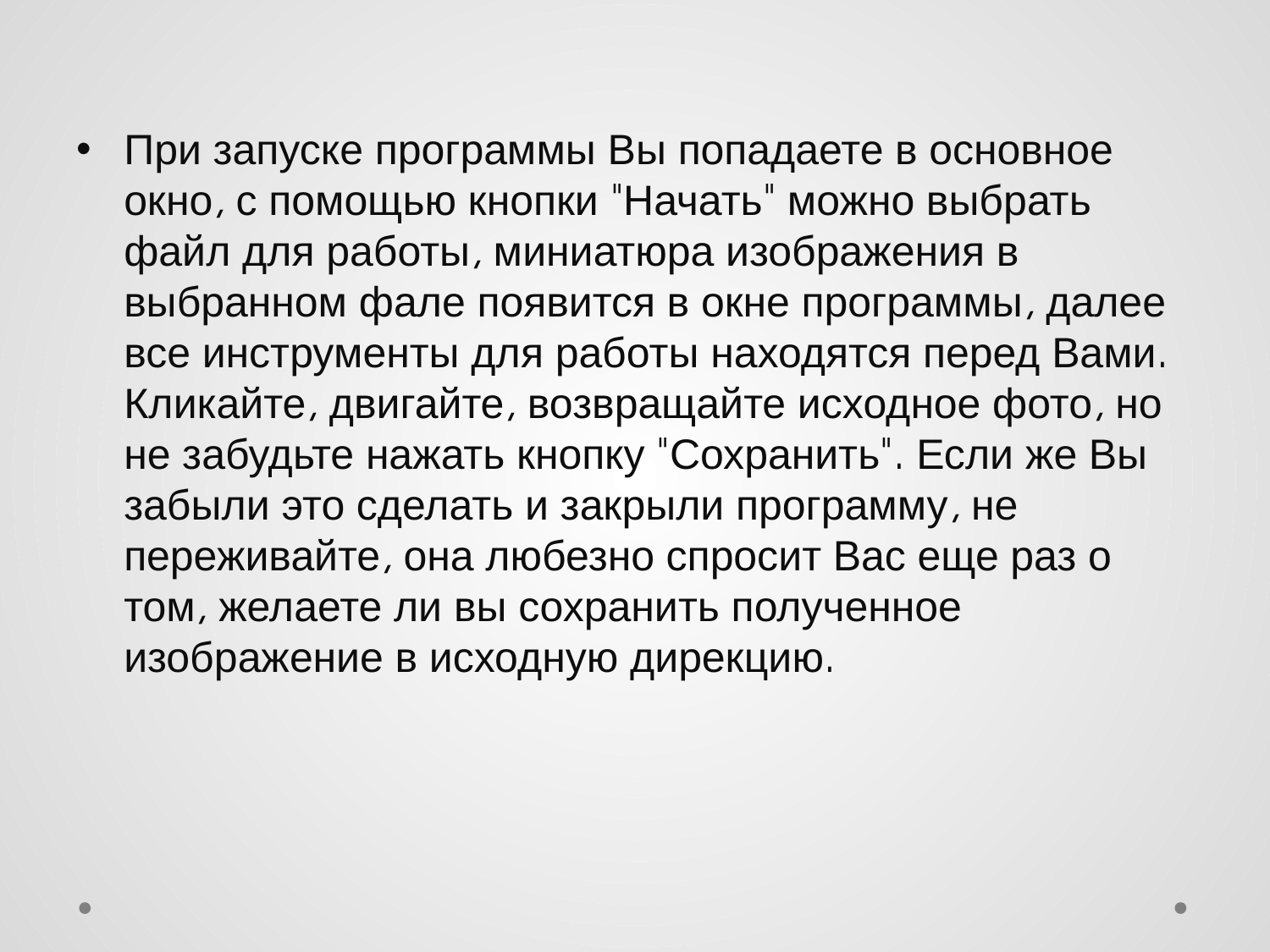

При запуске программы Вы попадаете в основное окно, с помощью кнопки "Начать" можно выбрать файл для работы, миниатюра изображения в выбранном фале появится в окне программы, далее все инструменты для работы находятся перед Вами. Кликайте, двигайте, возвращайте исходное фото, но не забудьте нажать кнопку "Сохранить". Если же Вы забыли это сделать и закрыли программу, не переживайте, она любезно спросит Вас еще раз о том, желаете ли вы сохранить полученное изображение в исходную дирекцию.